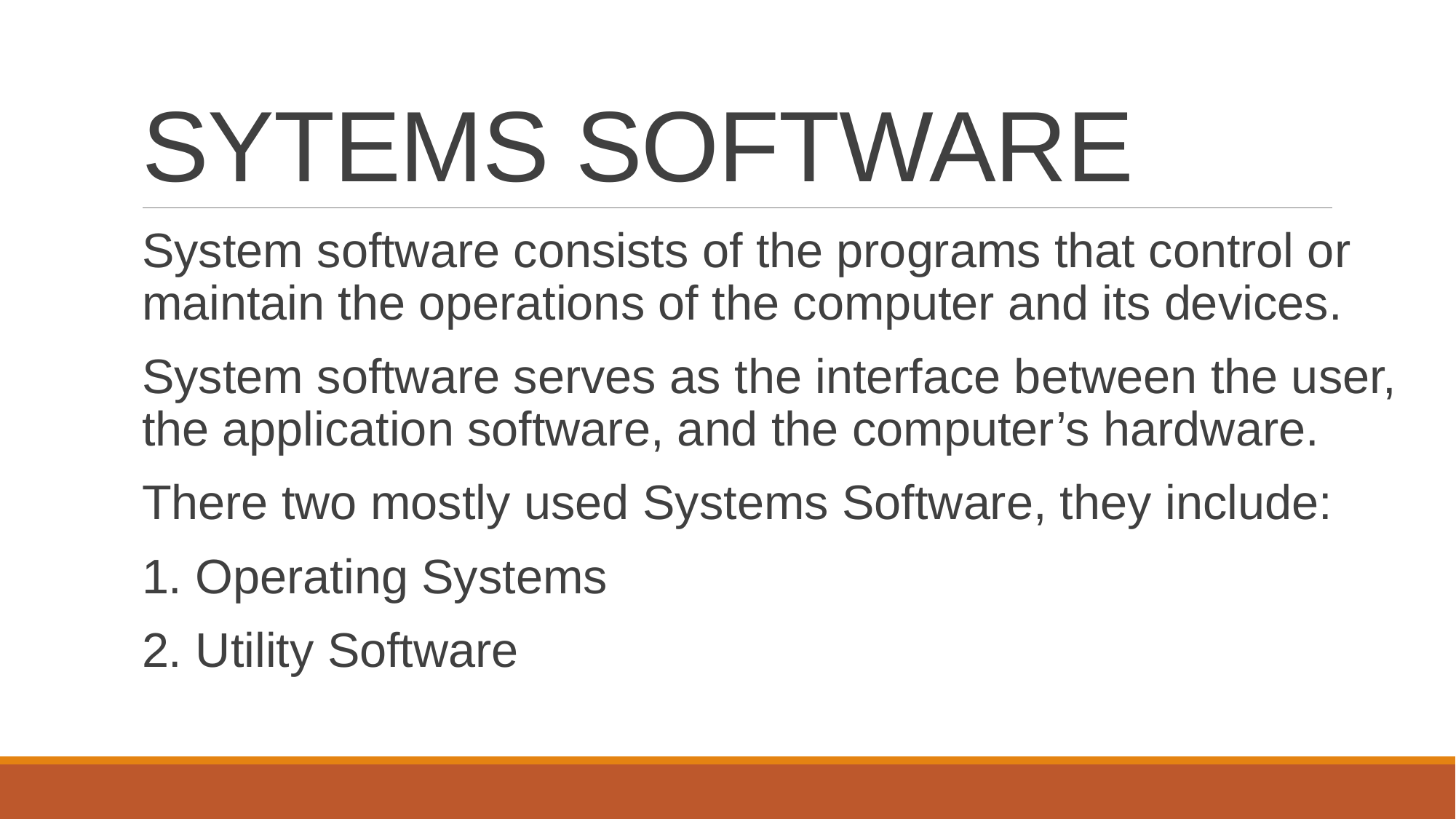

# SYTEMS SOFTWARE
System software consists of the programs that control or maintain the operations of the computer and its devices.
System software serves as the interface between the user, the application software, and the computer’s hardware.
There two mostly used Systems Software, they include:
1. Operating Systems
2. Utility Software